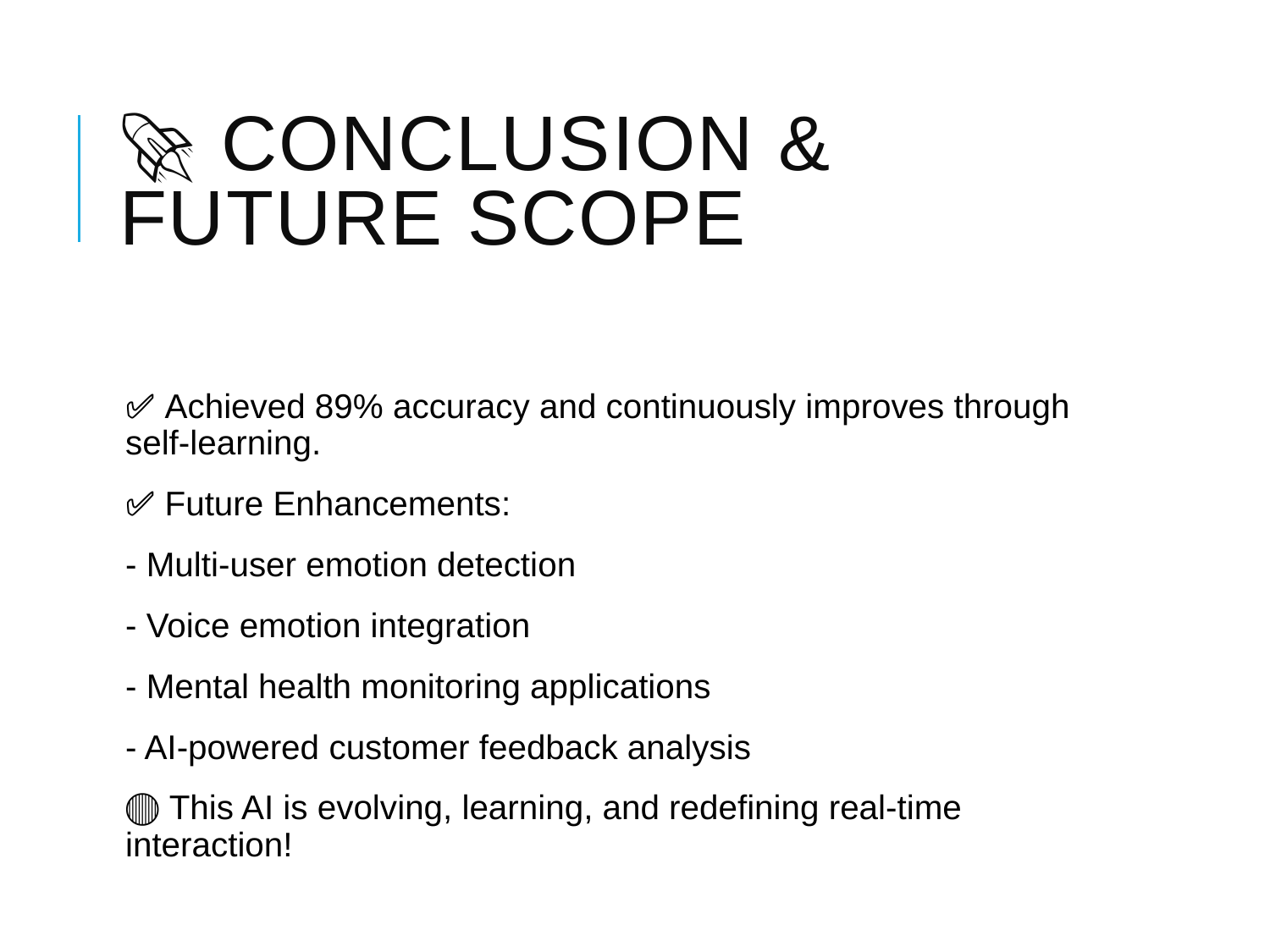

# 🚀 Conclusion & Future Scope

✅ Achieved 89% accuracy and continuously improves through self-learning.
✅ Future Enhancements:
- Multi-user emotion detection
- Voice emotion integration
- Mental health monitoring applications
- AI-powered customer feedback analysis
🔴 This AI is evolving, learning, and redefining real-time interaction!